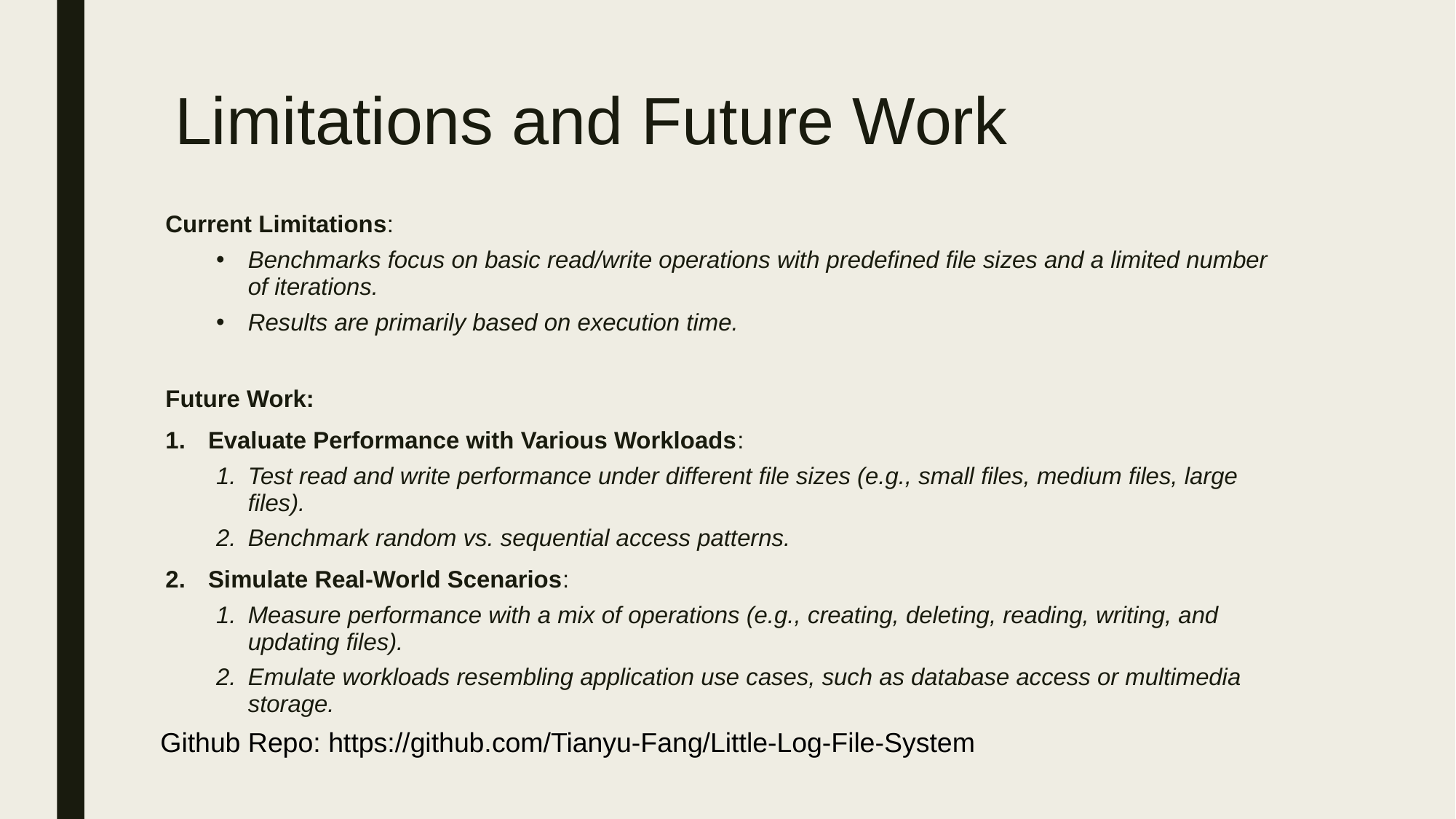

# Limitations and Future Work
Current Limitations:
Benchmarks focus on basic read/write operations with predefined file sizes and a limited number of iterations.
Results are primarily based on execution time.

Future Work:
Evaluate Performance with Various Workloads:
Test read and write performance under different file sizes (e.g., small files, medium files, large files).
Benchmark random vs. sequential access patterns.
Simulate Real-World Scenarios:
Measure performance with a mix of operations (e.g., creating, deleting, reading, writing, and updating files).
Emulate workloads resembling application use cases, such as database access or multimedia storage.

Github Repo: https://github.com/Tianyu-Fang/Little-Log-File-System